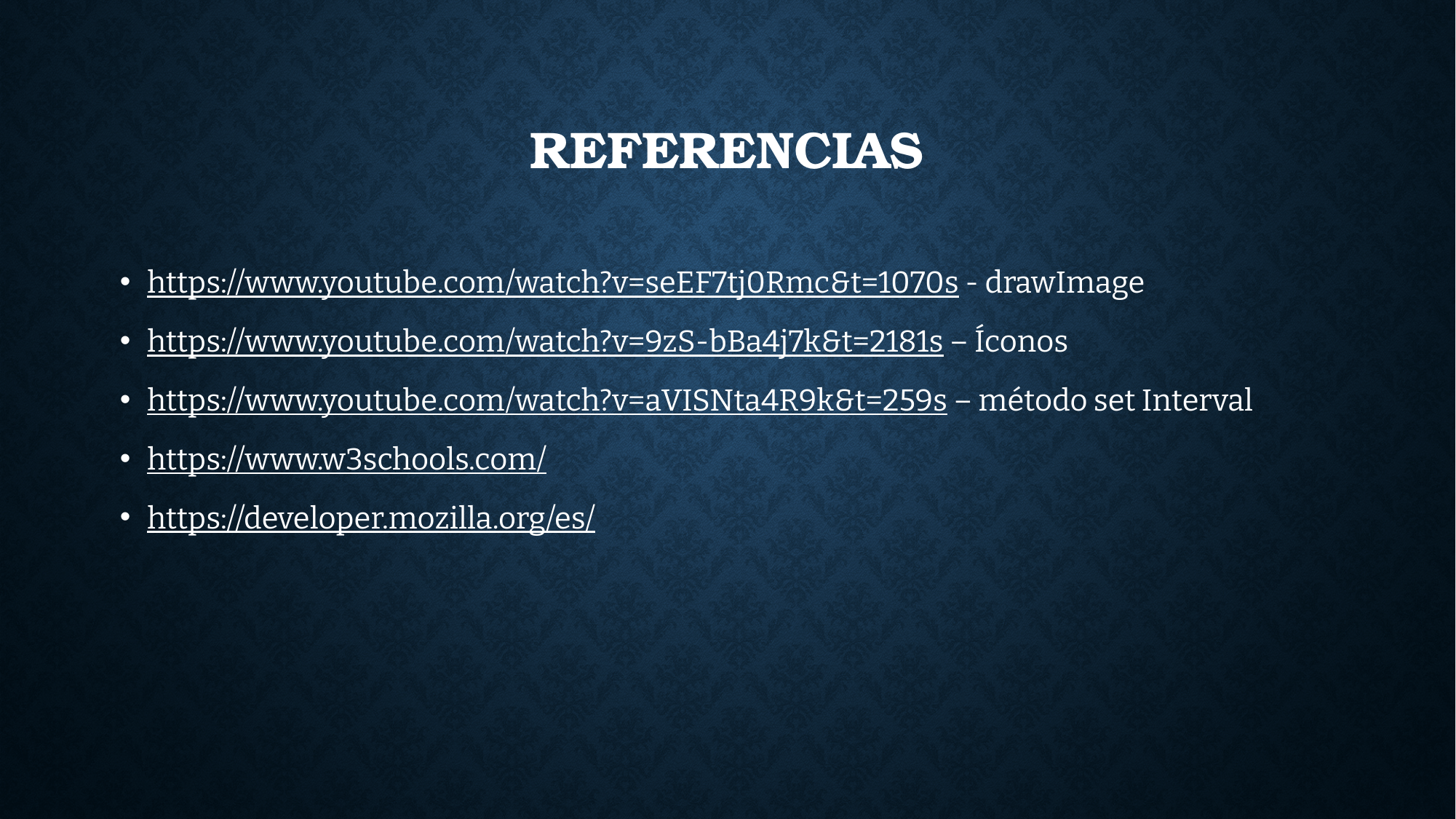

# referencias
https://www.youtube.com/watch?v=seEF7tj0Rmc&t=1070s - drawImage
https://www.youtube.com/watch?v=9zS-bBa4j7k&t=2181s – Íconos
https://www.youtube.com/watch?v=aVISNta4R9k&t=259s – método set Interval
https://www.w3schools.com/
https://developer.mozilla.org/es/